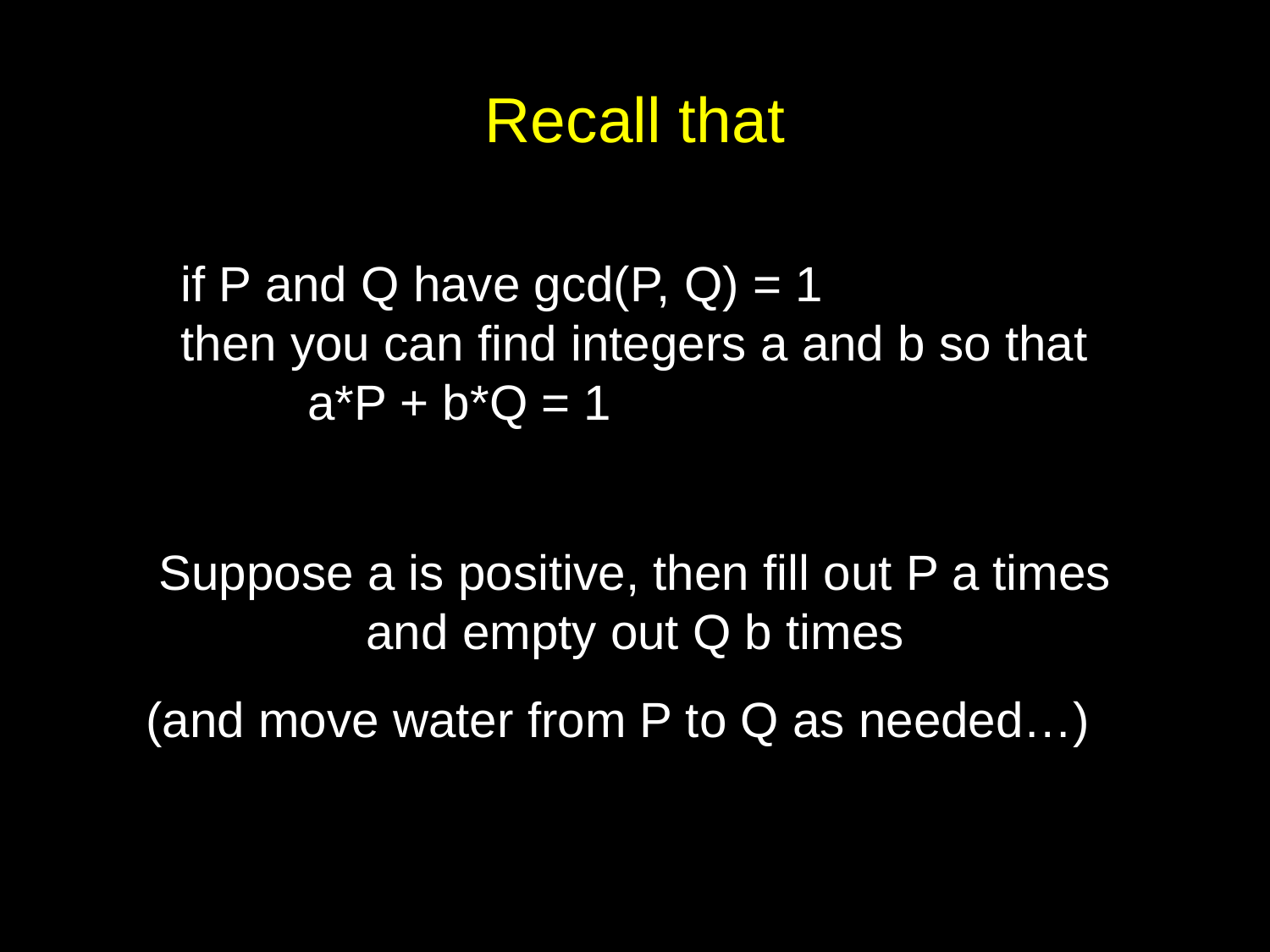

# Recall that
if P and Q have gcd(P, Q) = 1
then you can find integers a and b so that
	a*P + b*Q = 1
Suppose a is positive, then fill out P a times
and empty out Q b times
(and move water from P to Q as needed…)